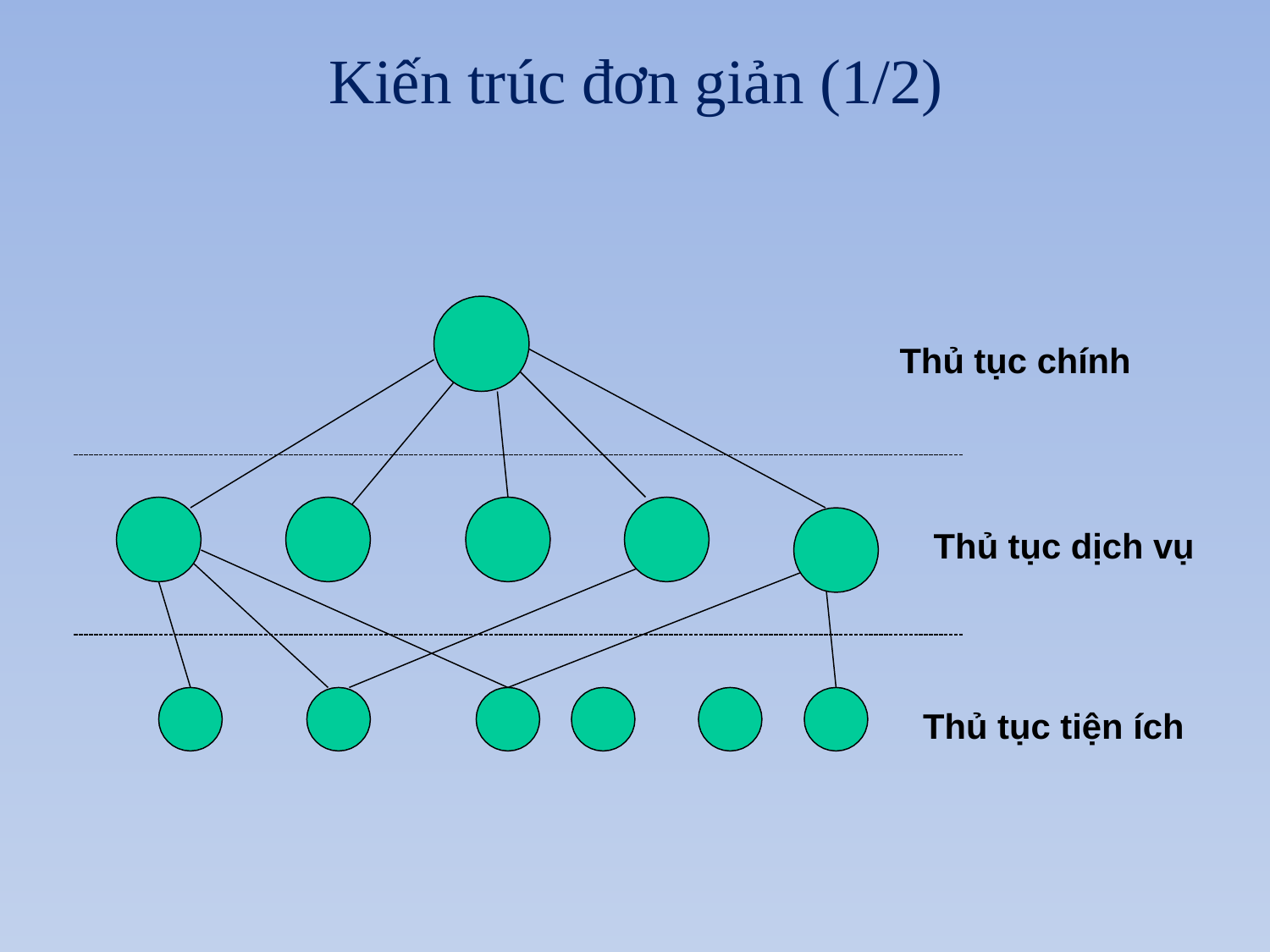

# Kiến trúc đơn giản (1/2)

Thủ tục chính

Thủ tục dịch vụ

Thủ tục tiện ích